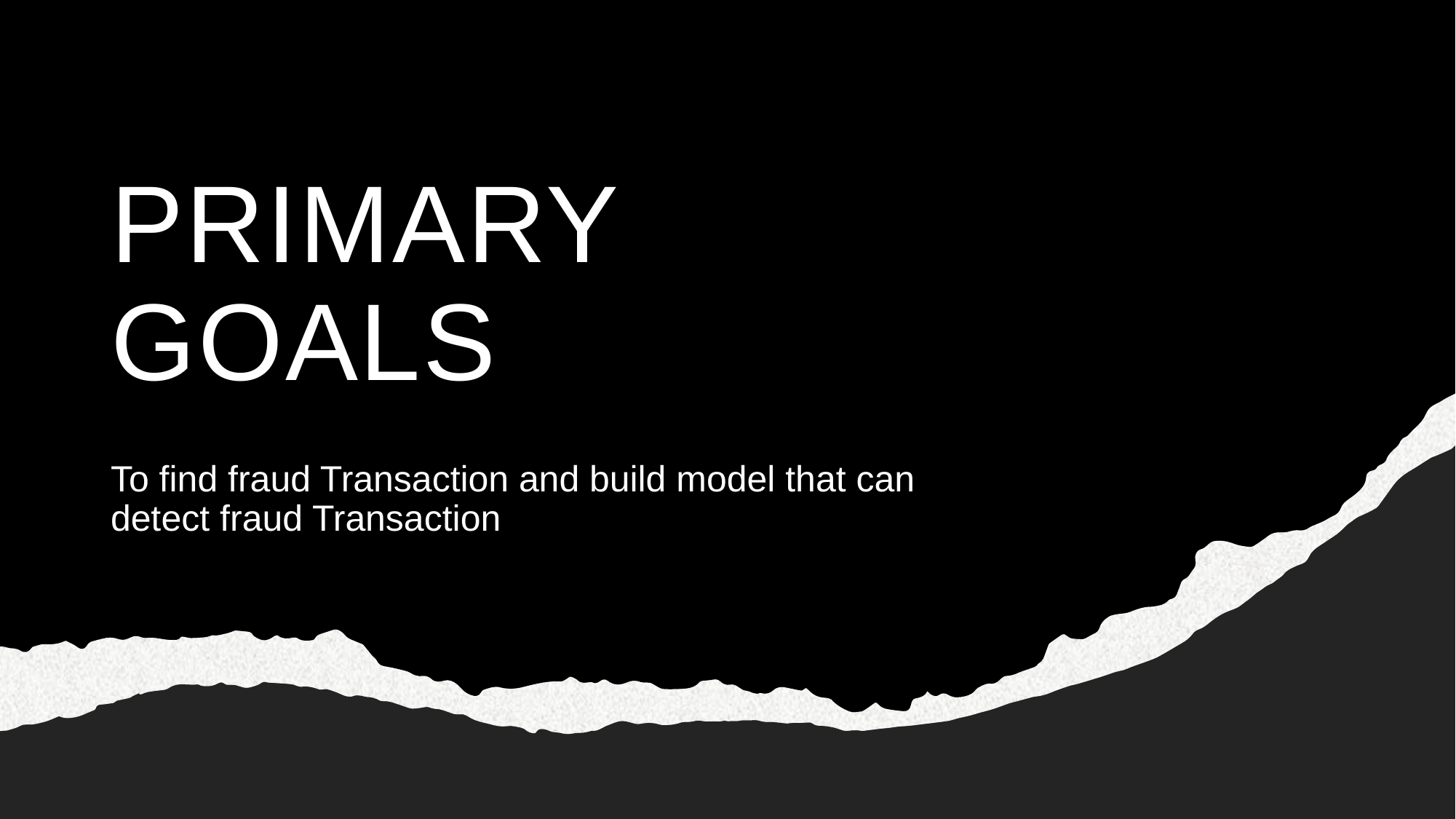

# PRIMARY GOALS

To find fraud Transaction and build model that can detect fraud Transaction